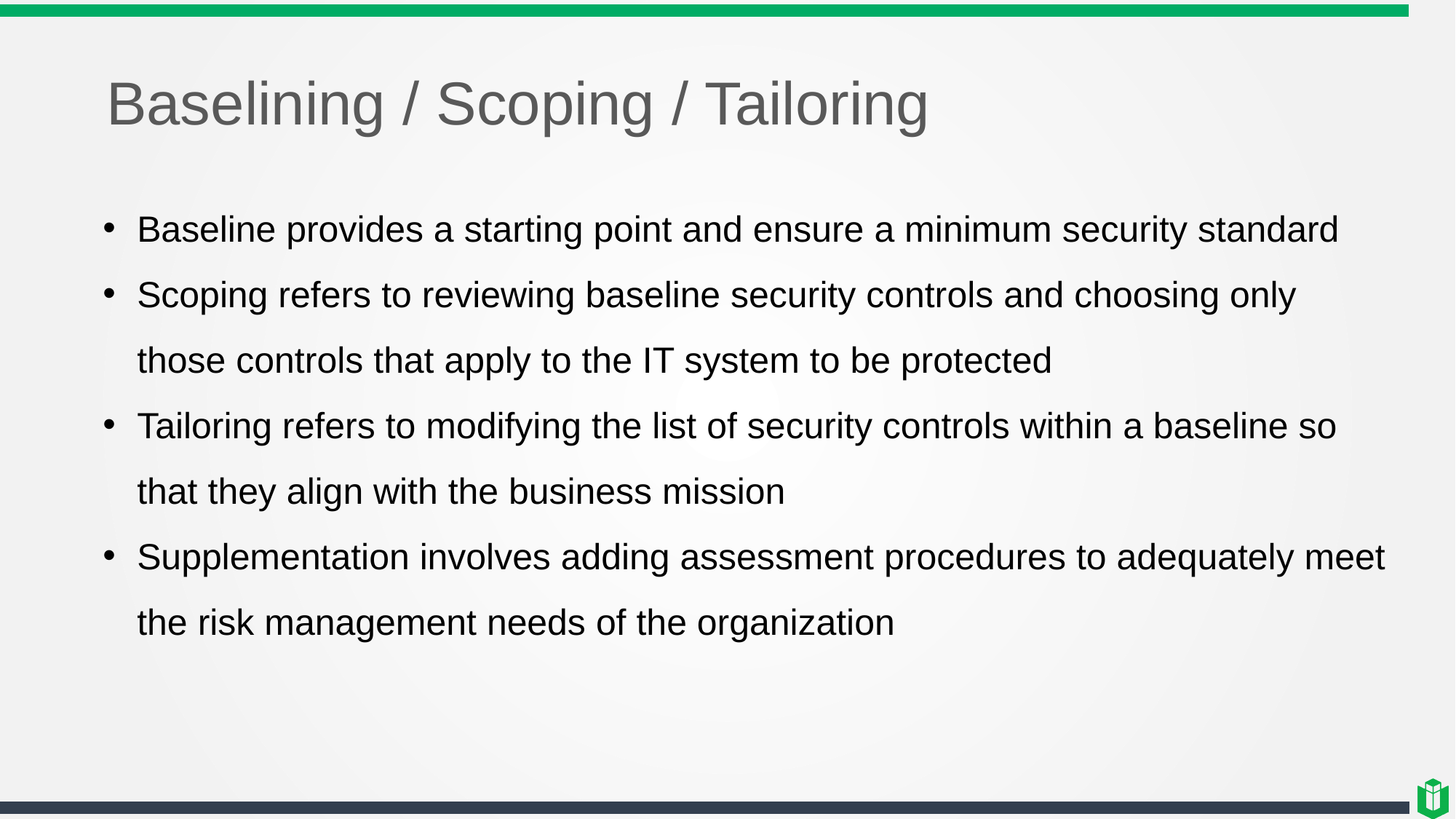

# Baselining / Scoping / Tailoring
Baseline provides a starting point and ensure a minimum security standard
Scoping refers to reviewing baseline security controls and choosing only those controls that apply to the IT system to be protected
Tailoring refers to modifying the list of security controls within a baseline so that they align with the business mission
Supplementation involves adding assessment procedures to adequately meet the risk management needs of the organization